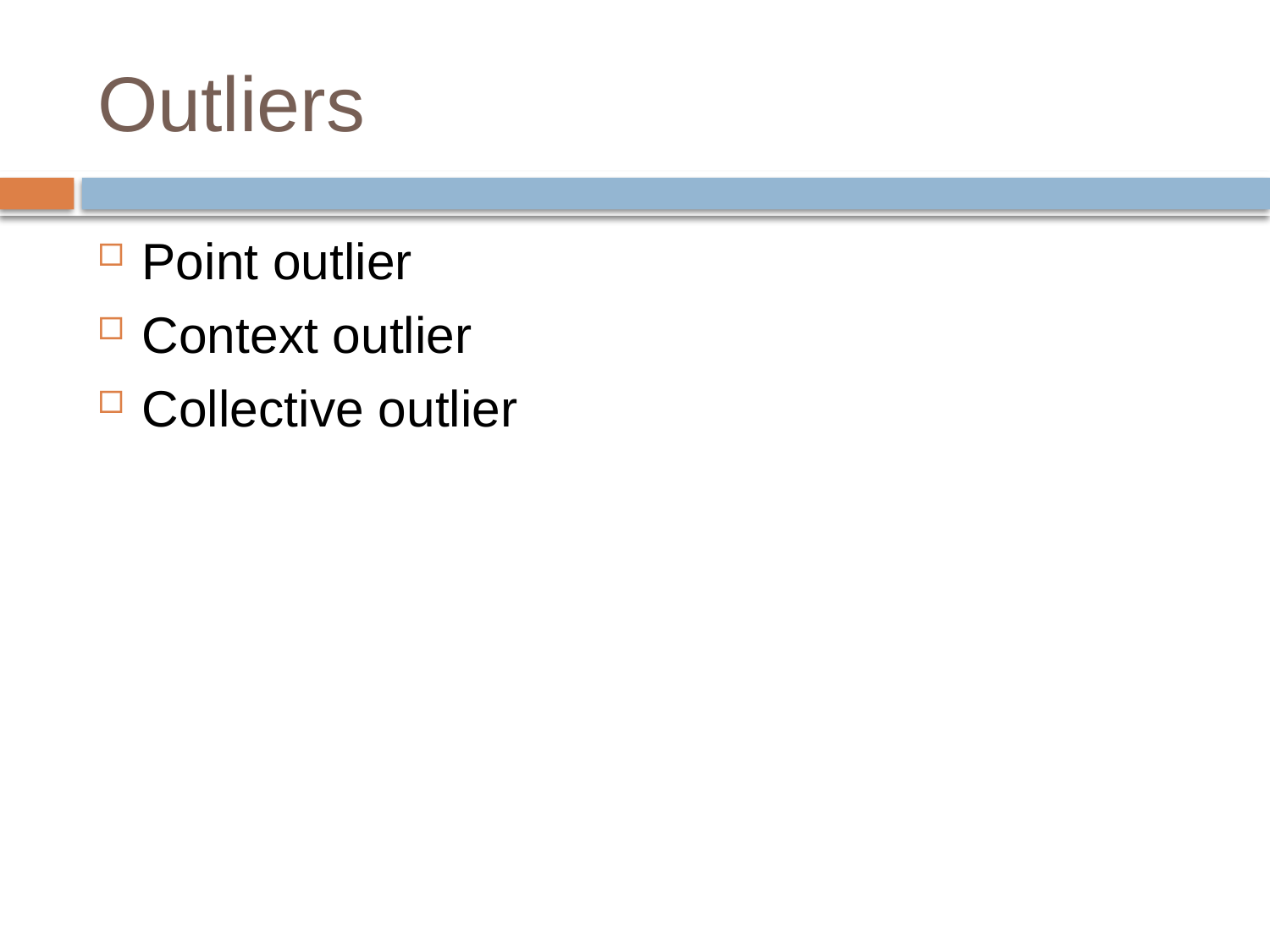

# Outliers
Point outlier
Context outlier
Collective outlier